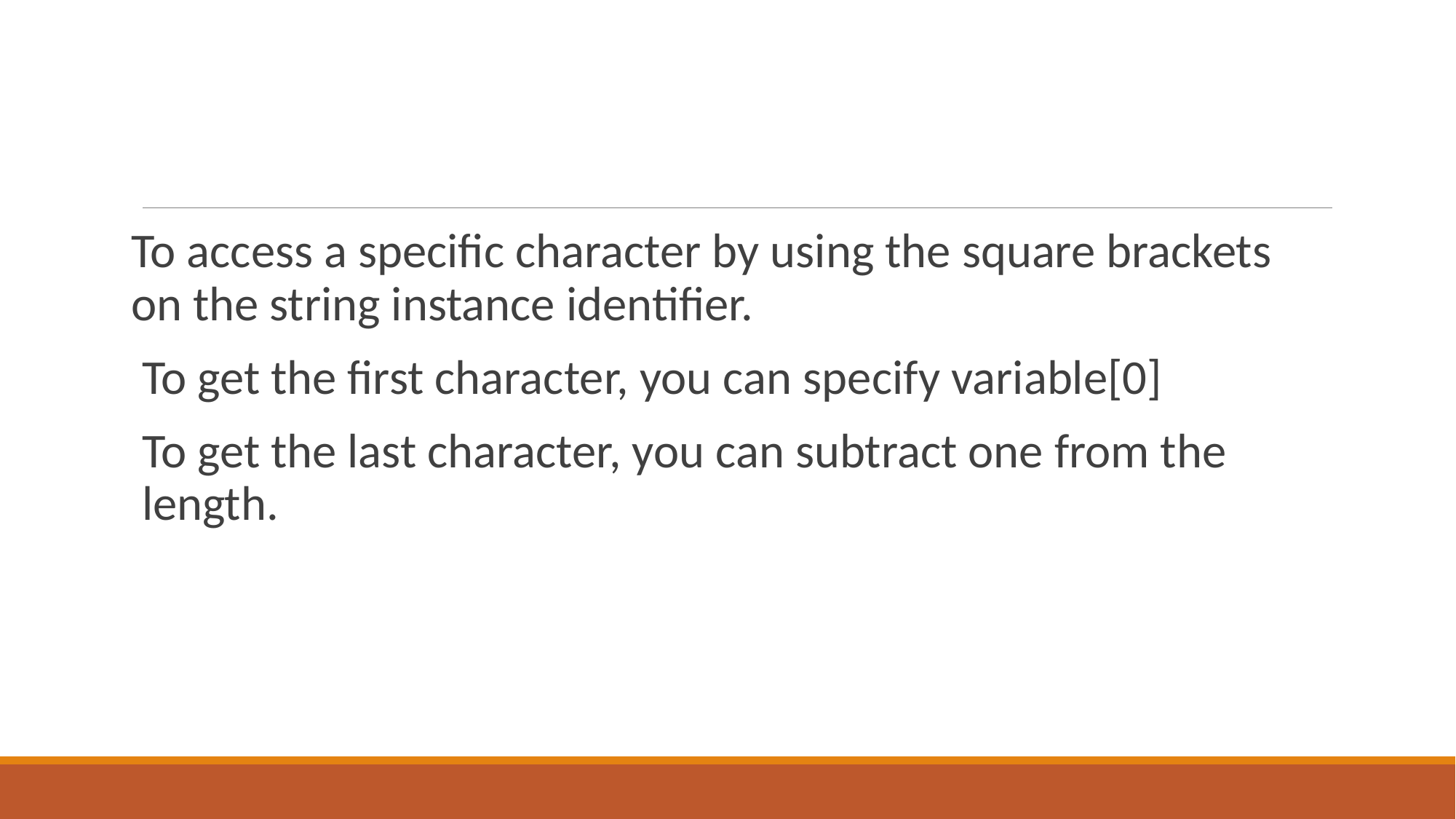

To access a specific character by using the square brackets on the string instance identifier.
To get the first character, you can specify variable[0]
To get the last character, you can subtract one from the length.